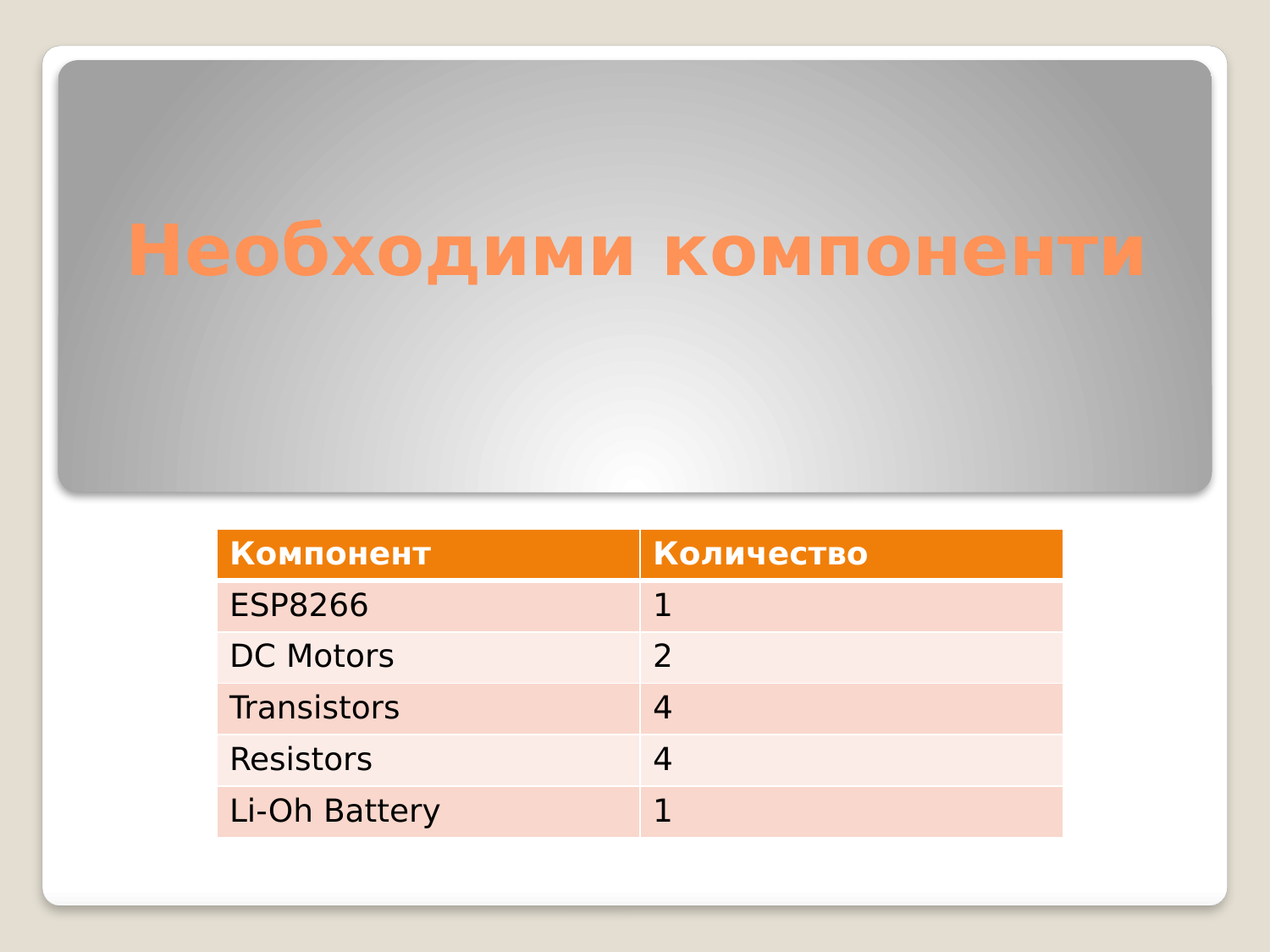

# Необходими компоненти
| Компонент | Количество |
| --- | --- |
| ESP8266 | 1 |
| DC Motors | 2 |
| Transistors | 4 |
| Resistors | 4 |
| Li-Oh Battery | 1 |